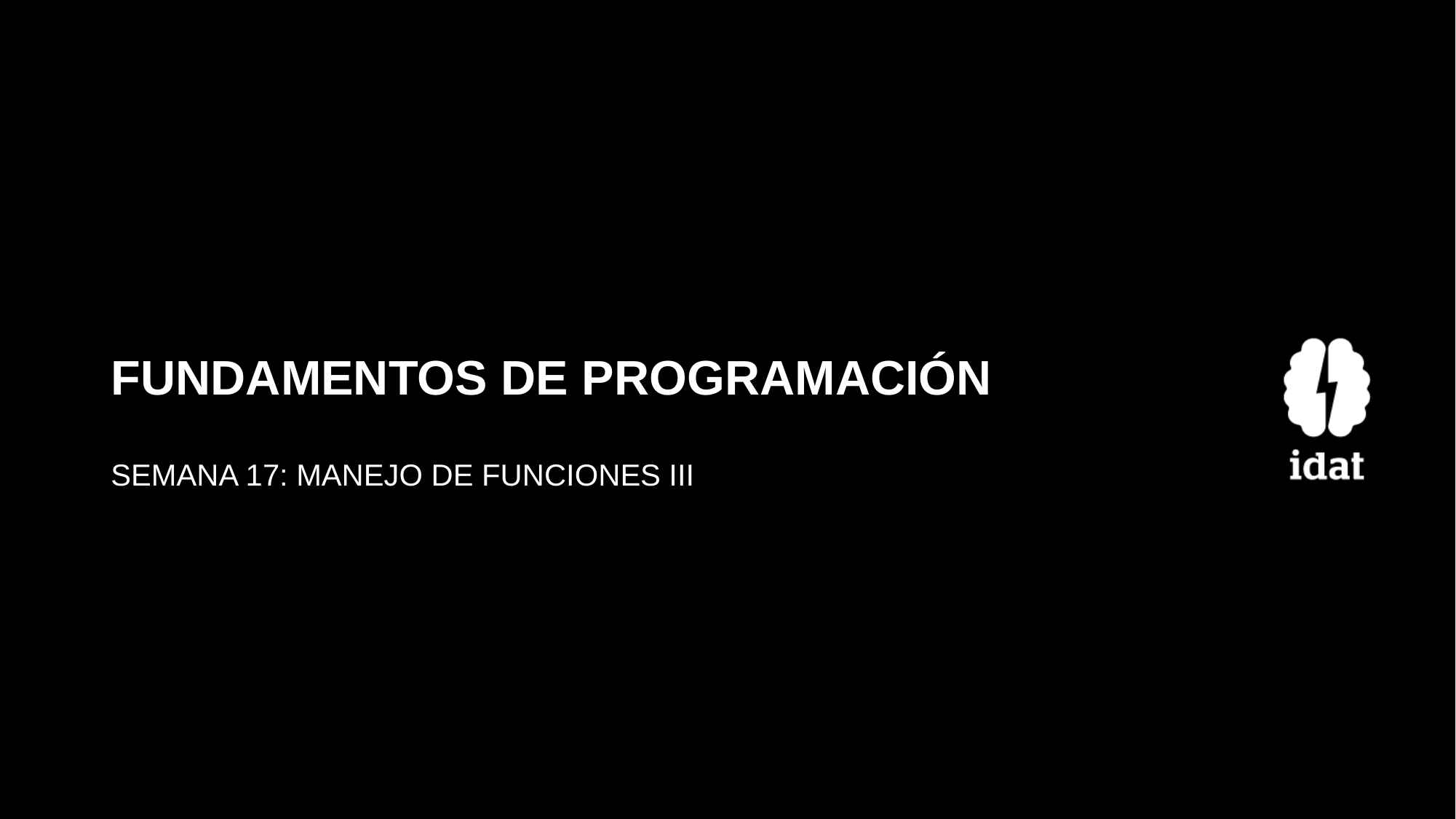

# FUNDAMENTOS DE PROGRAMACIÓN
SEMANA 17: MANEJO DE FUNCIONES III